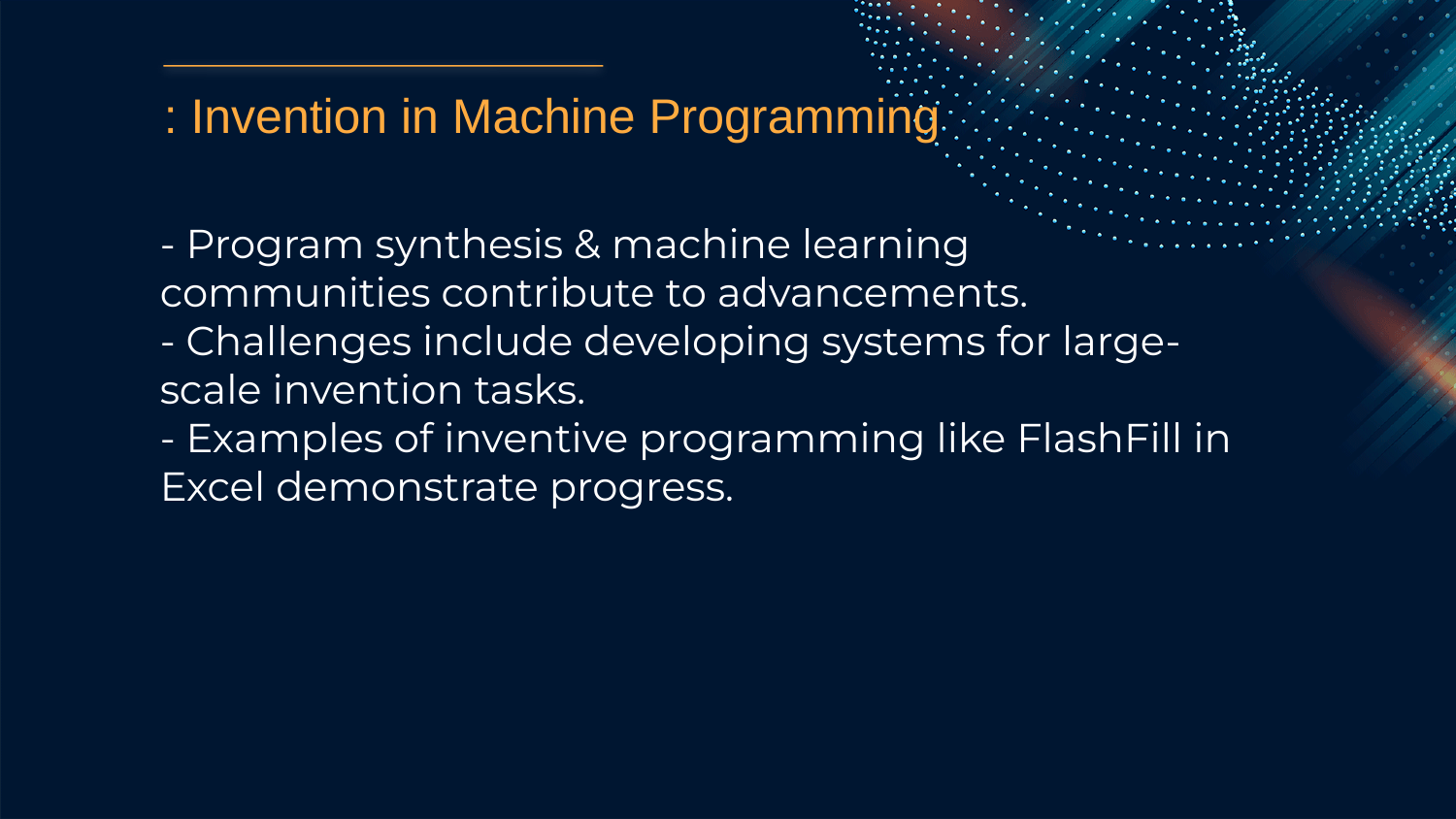

: Invention in Machine Programming
- Program synthesis & machine learning communities contribute to advancements.
- Challenges include developing systems for large-scale invention tasks.
- Examples of inventive programming like FlashFill in Excel demonstrate progress.